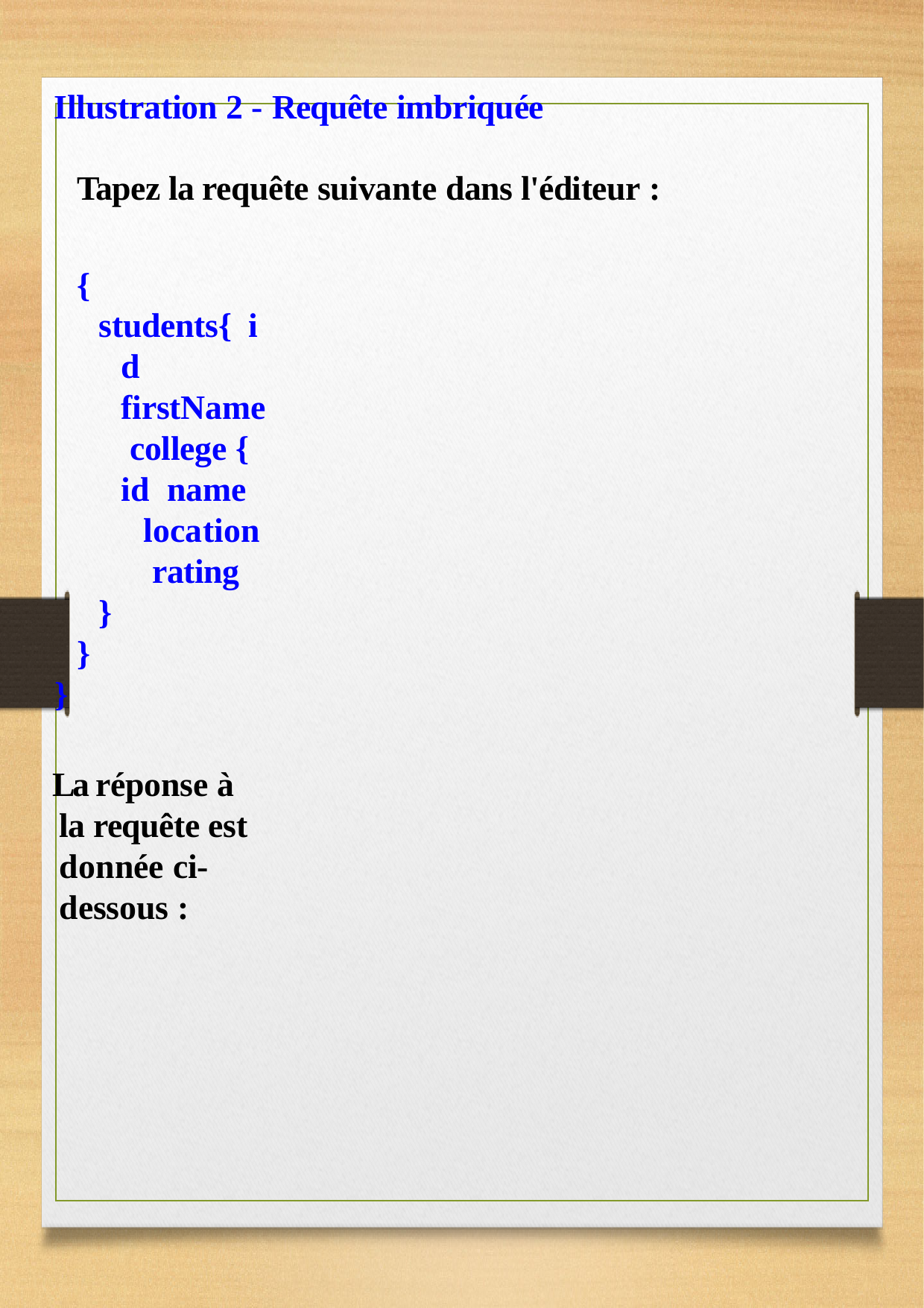

Illustration 2 - Requête imbriquée
Tapez la requête suivante dans l'éditeur :

{
students{  id  firstName  college {
id  name  location  rating
}
}
}

La réponse à la requête est donnée ci-dessous :